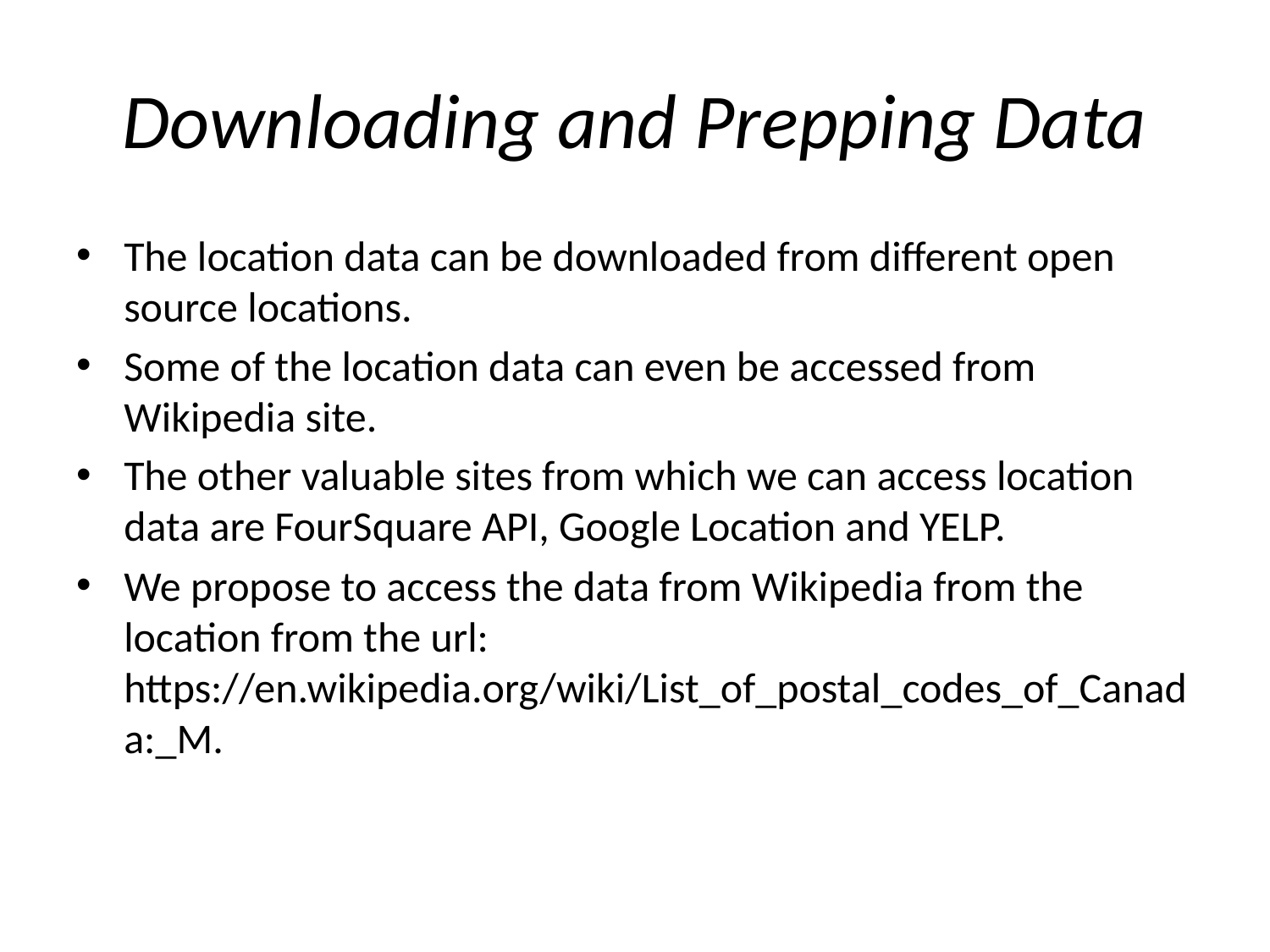

# Downloading and Prepping Data
The location data can be downloaded from different open source locations.
Some of the location data can even be accessed from Wikipedia site.
The other valuable sites from which we can access location data are FourSquare API, Google Location and YELP.
We propose to access the data from Wikipedia from the location from the url: https://en.wikipedia.org/wiki/List_of_postal_codes_of_Canada:_M.